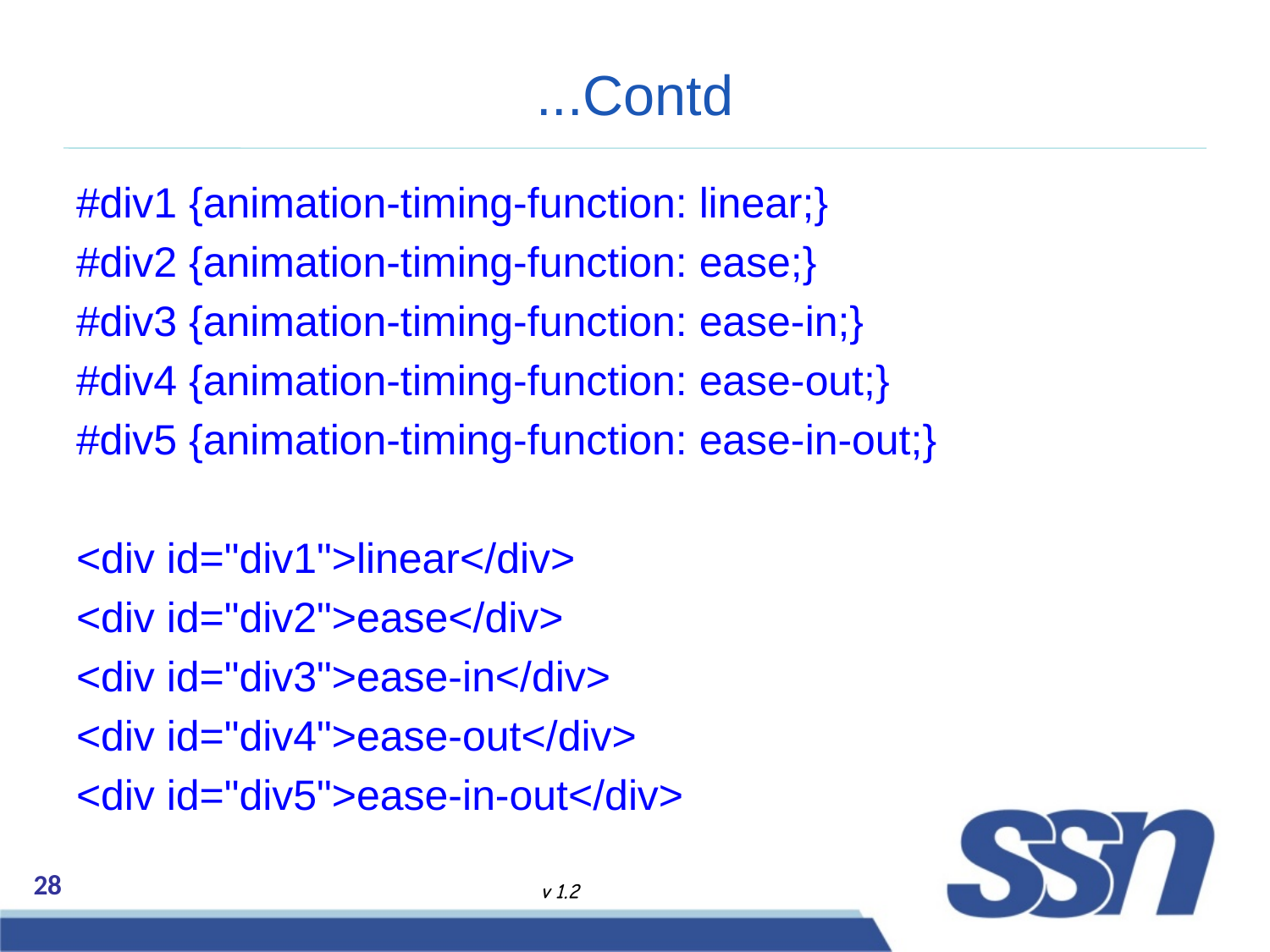

# ...Contd
#div1 {animation-timing-function: linear;}
#div2 {animation-timing-function: ease;}
#div3 {animation-timing-function: ease-in;}
#div4 {animation-timing-function: ease-out;}
#div5 {animation-timing-function: ease-in-out;}

<div id="div1">linear</div>
<div id="div2">ease</div>
<div id="div3">ease-in</div>
<div id="div4">ease-out</div>
<div id="div5">ease-in-out</div>